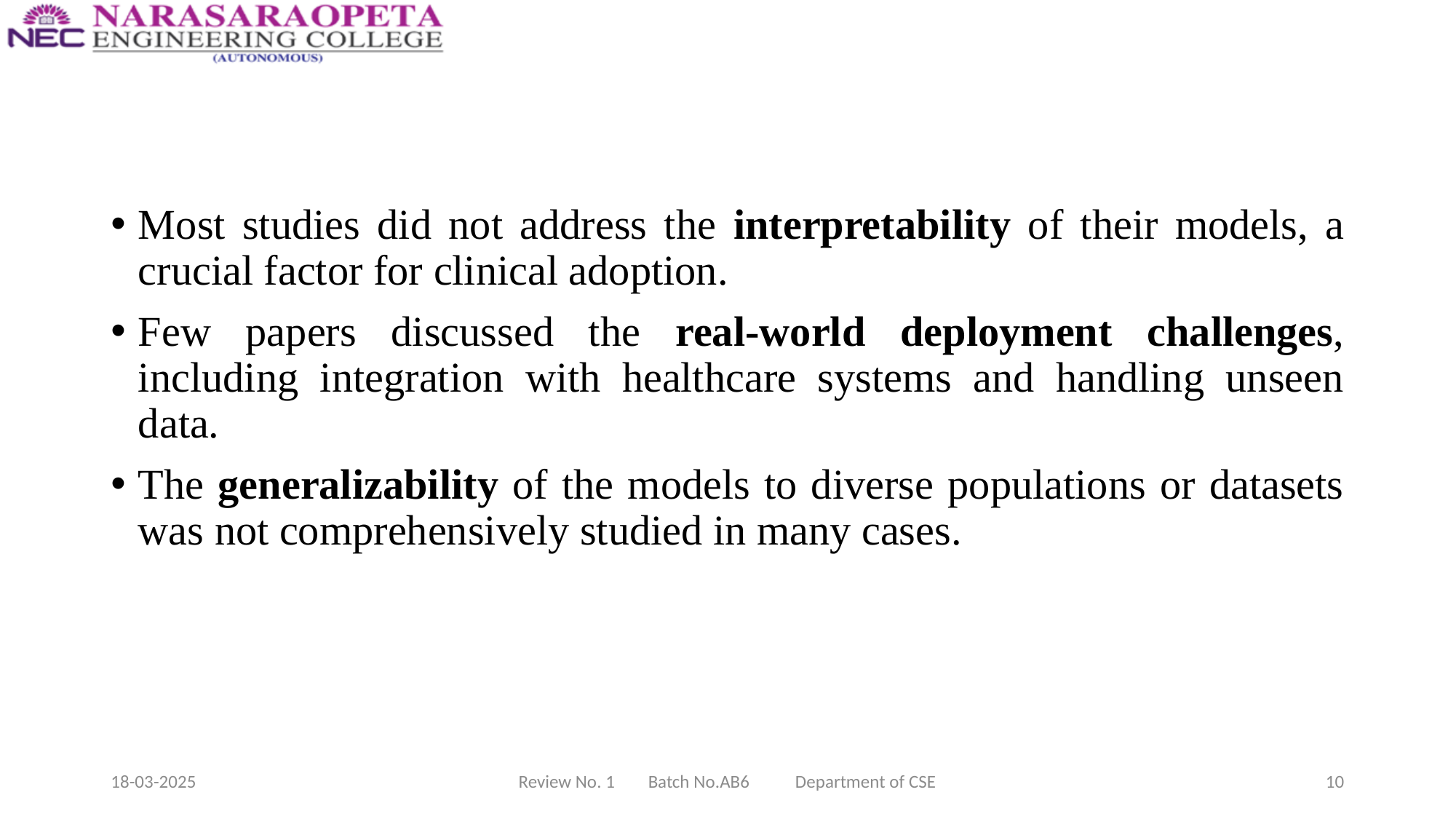

Most studies did not address the interpretability of their models, a crucial factor for clinical adoption.
Few papers discussed the real-world deployment challenges, including integration with healthcare systems and handling unseen data.
The generalizability of the models to diverse populations or datasets was not comprehensively studied in many cases.

18-03-2025
Review No. 1        Batch No.AB6           Department of CSE
10